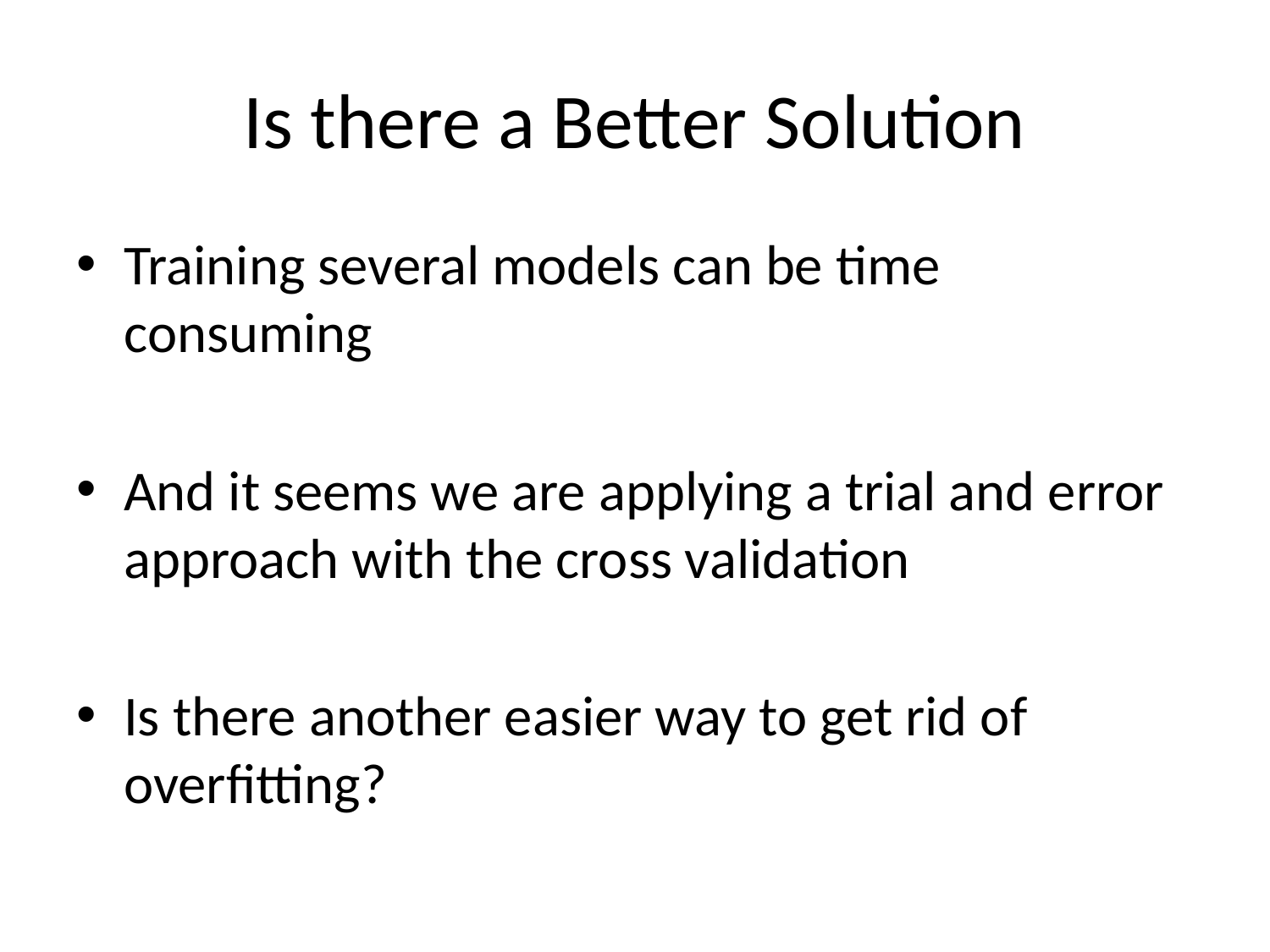

# Is there a Better Solution
Training several models can be time consuming

And it seems we are applying a trial and error approach with the cross validation

Is there another easier way to get rid of overfitting?